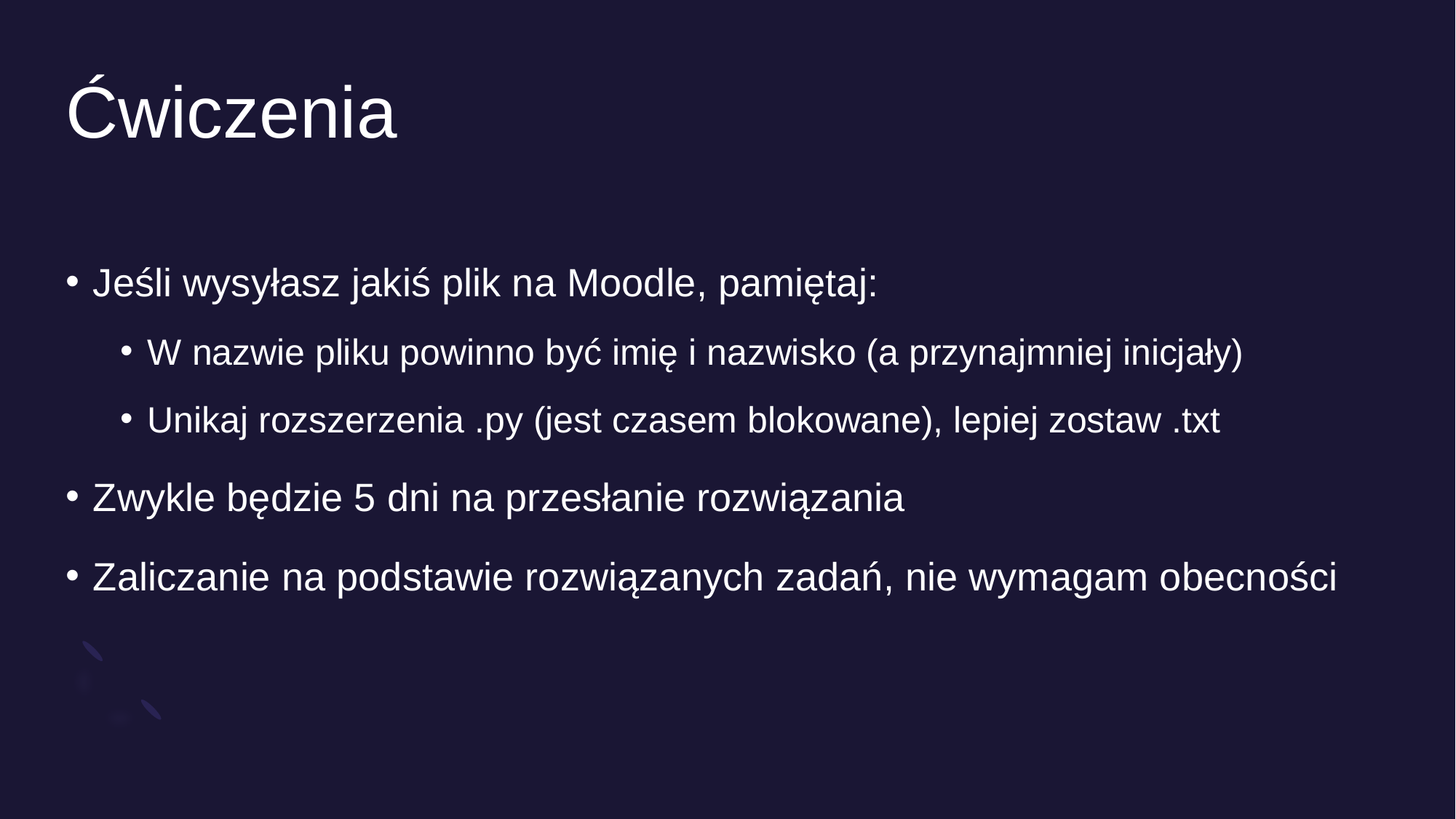

# Ćwiczenia
Jeśli wysyłasz jakiś plik na Moodle, pamiętaj:
W nazwie pliku powinno być imię i nazwisko (a przynajmniej inicjały)
Unikaj rozszerzenia .py (jest czasem blokowane), lepiej zostaw .txt
Zwykle będzie 5 dni na przesłanie rozwiązania
Zaliczanie na podstawie rozwiązanych zadań, nie wymagam obecności